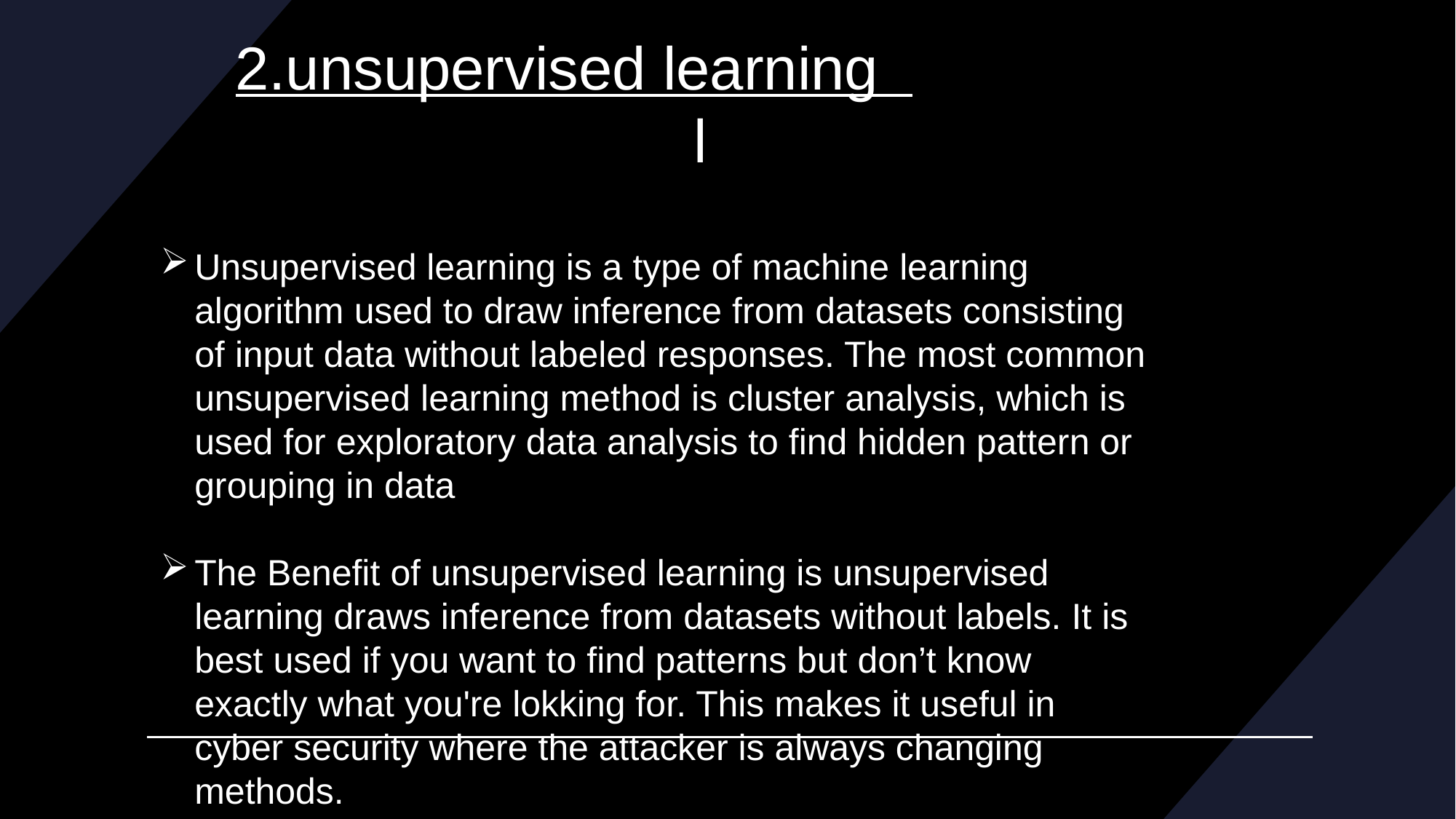

# 2.unsupervised learning                  l
Unsupervised learning is a type of machine learning algorithm used to draw inference from datasets consisting of input data without labeled responses. The most common unsupervised learning method is cluster analysis, which is used for exploratory data analysis to find hidden pattern or grouping in data

The Benefit of unsupervised learning is unsupervised learning draws inference from datasets without labels. It is best used if you want to find patterns but don’t know exactly what you're lokking for. This makes it useful in cyber security where the attacker is always changing methods.